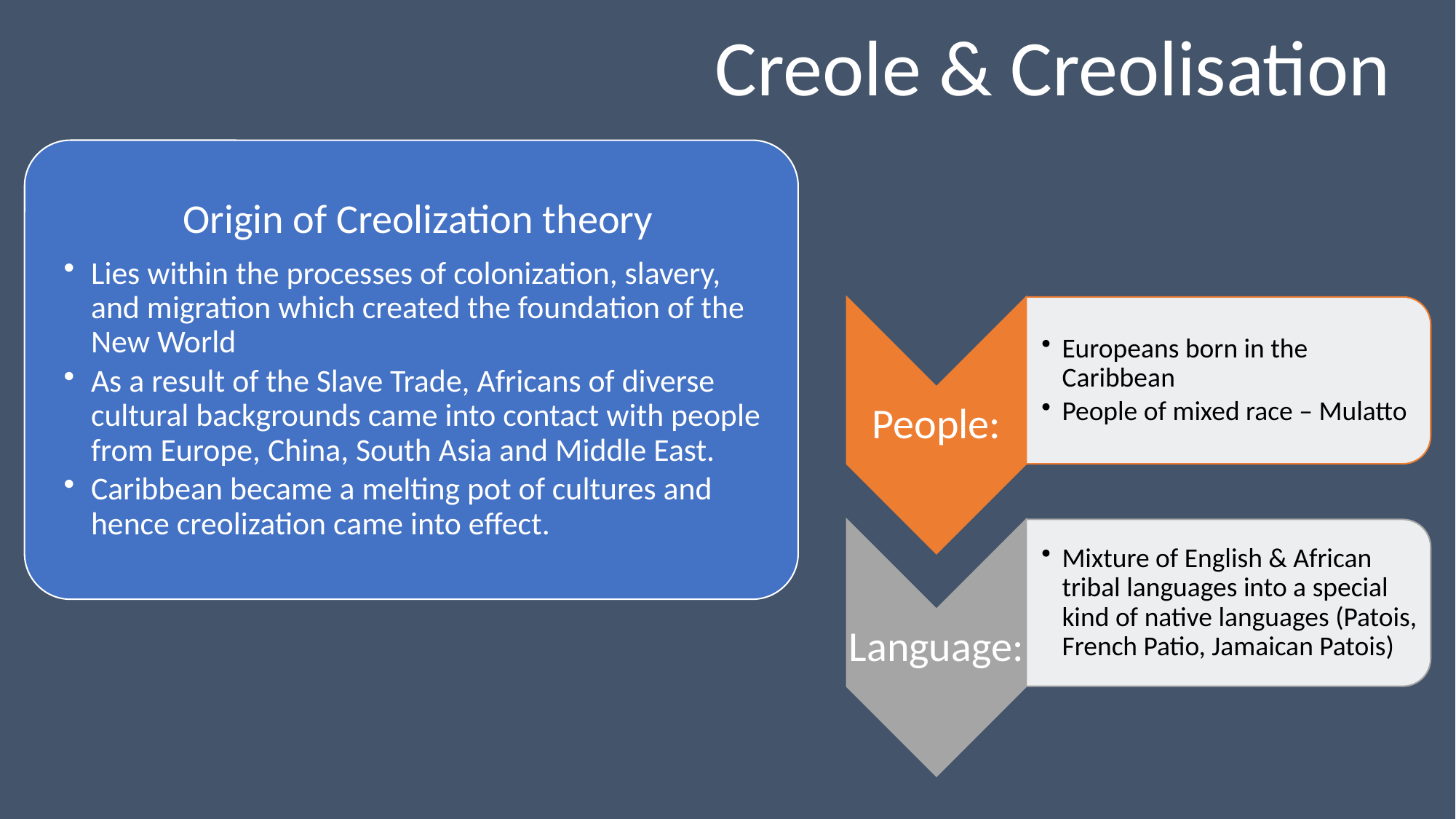

# Creole & Creolisation
Origin of Creolization theory
Lies within the processes of colonization, slavery, and migration which created the foundation of the New World
As a result of the Slave Trade, Africans of diverse cultural backgrounds came into contact with people from Europe, China, South Asia and Middle East.
Caribbean became a melting pot of cultures and hence creolization came into effect.
People:
Europeans born in the Caribbean
People of mixed race – Mulatto
Language:
Mixture of English & African tribal languages into a special kind of native languages (Patois, French Patio, Jamaican Patois)